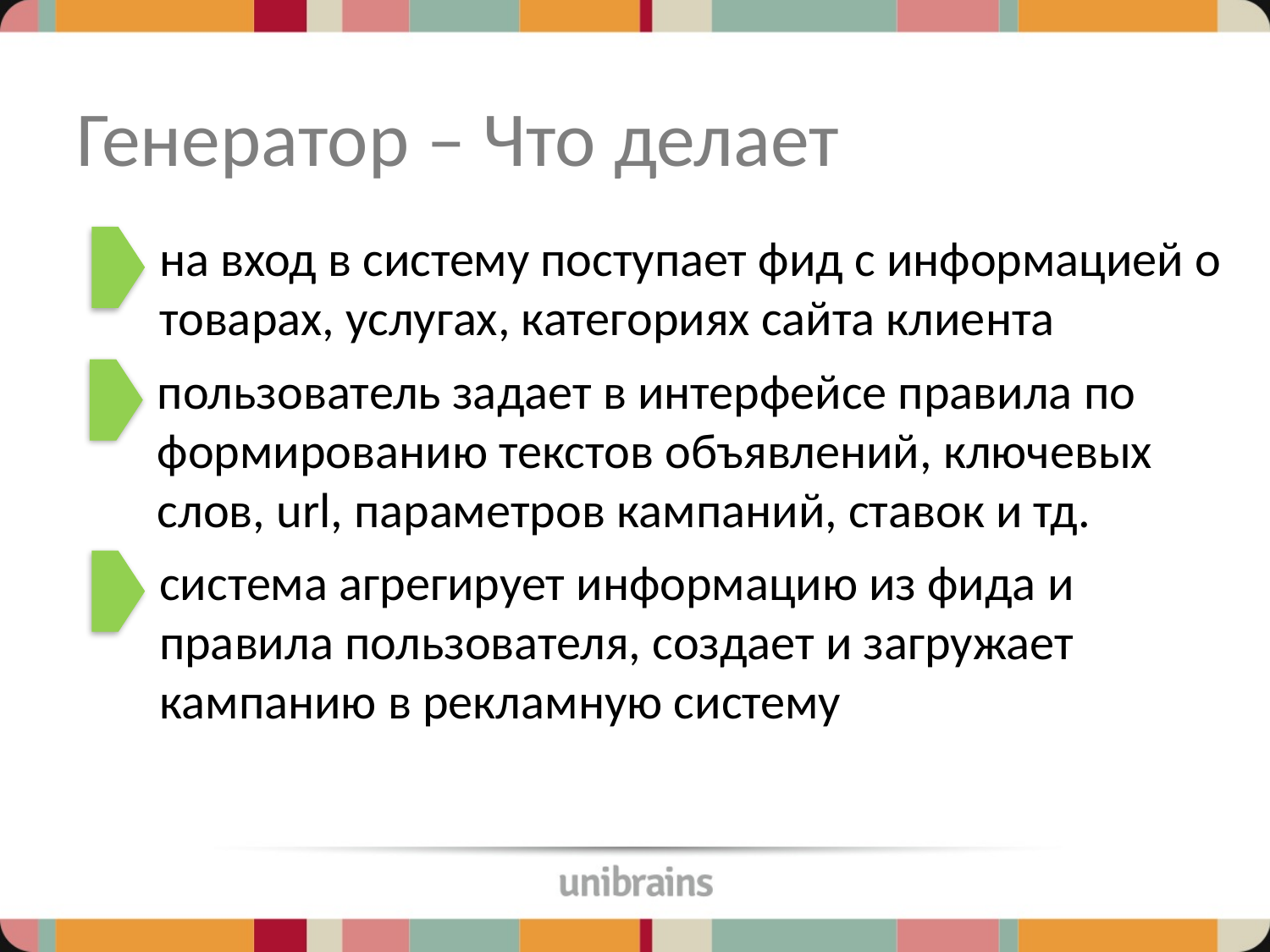

# Генератор – Что делает
на вход в систему поступает фид с информацией о товарах, услугах, категориях сайта клиента

пользователь задает в интерфейсе правила по формированию текстов объявлений, ключевых слов, url, параметров кампаний, ставок и тд.

система агрегирует информацию из фида и правила пользователя, создает и загружает кампанию в рекламную систему